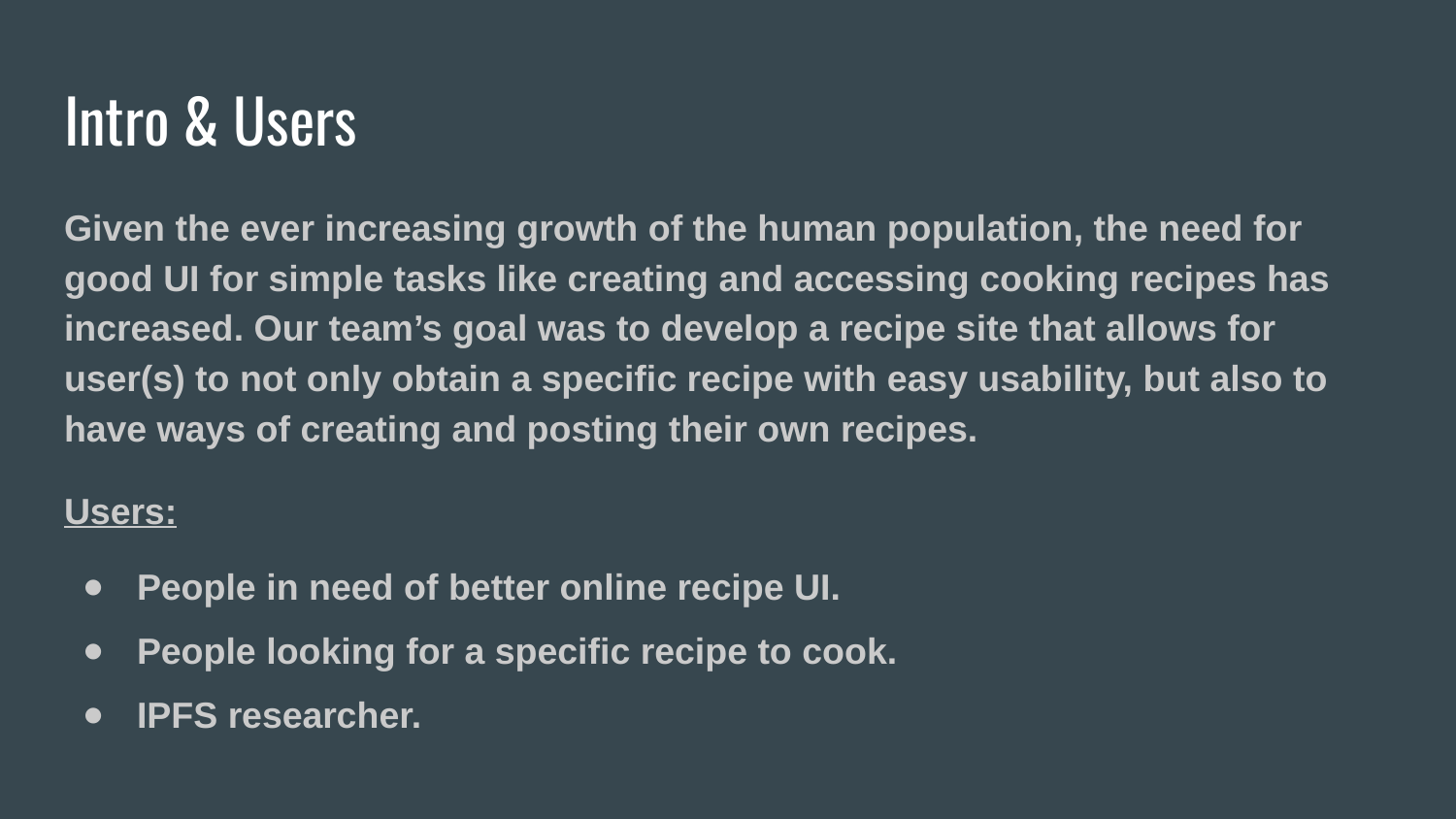

# Intro & Users
Given the ever increasing growth of the human population, the need for good UI for simple tasks like creating and accessing cooking recipes has increased. Our team’s goal was to develop a recipe site that allows for user(s) to not only obtain a specific recipe with easy usability, but also to have ways of creating and posting their own recipes.
Users:
People in need of better online recipe UI.
People looking for a specific recipe to cook.
IPFS researcher.